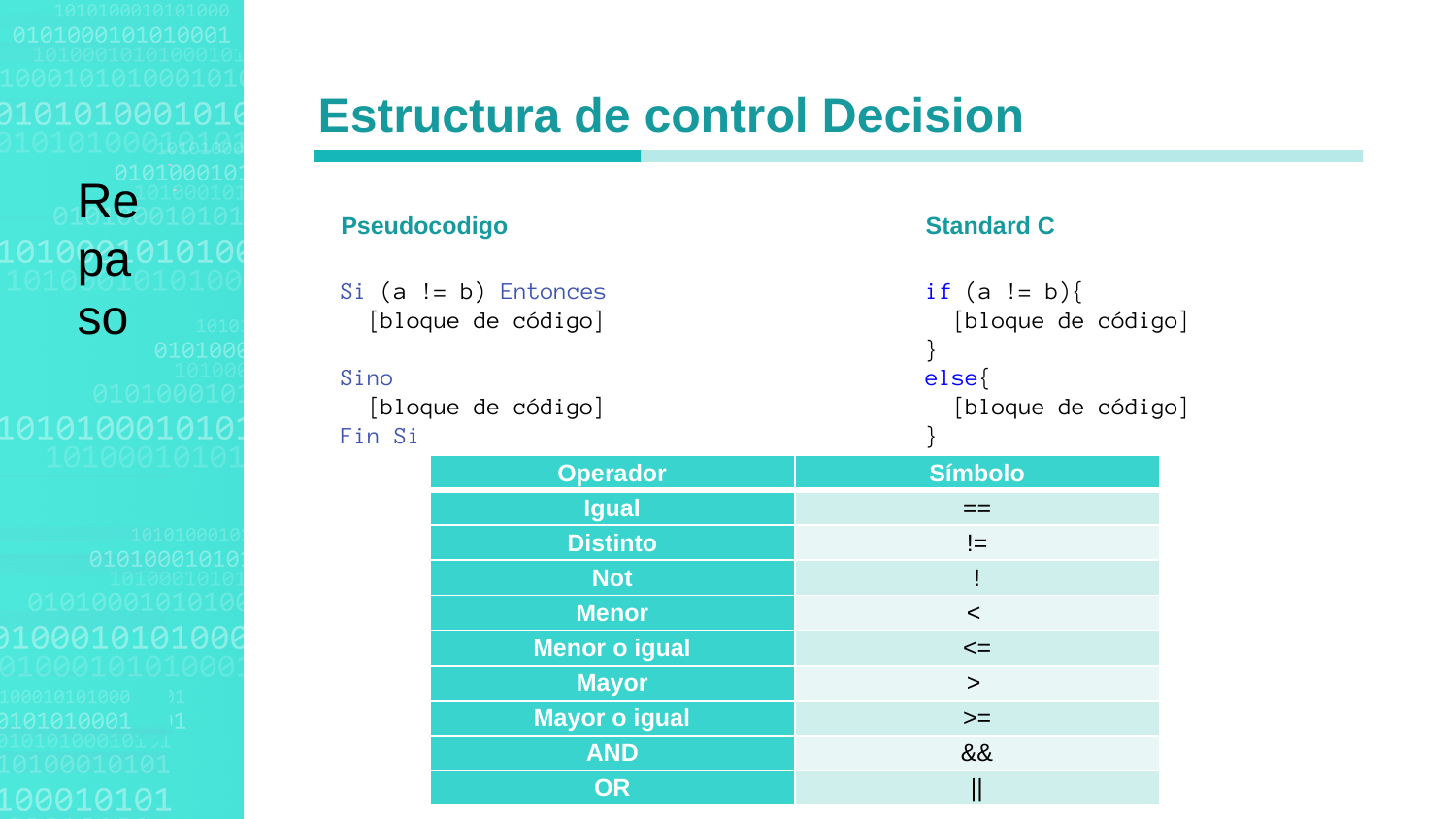

Estructura de control Decision

Repaso
Pseudocodigo
Standard C
Si (a != b) Entonces
  [bloque de código]

Sino
  [bloque de código]
Fin Si
if (a != b){
  [bloque de código]
}
else{
  [bloque de código]
}
| Operador | Símbolo |
| --- | --- |
| Igual | == |
| Distinto | != |
| Not | ! |
| Menor | < |
| Menor o igual | <= |
| Mayor | > |
| Mayor o igual | >= |
| AND | && |
| OR | || |